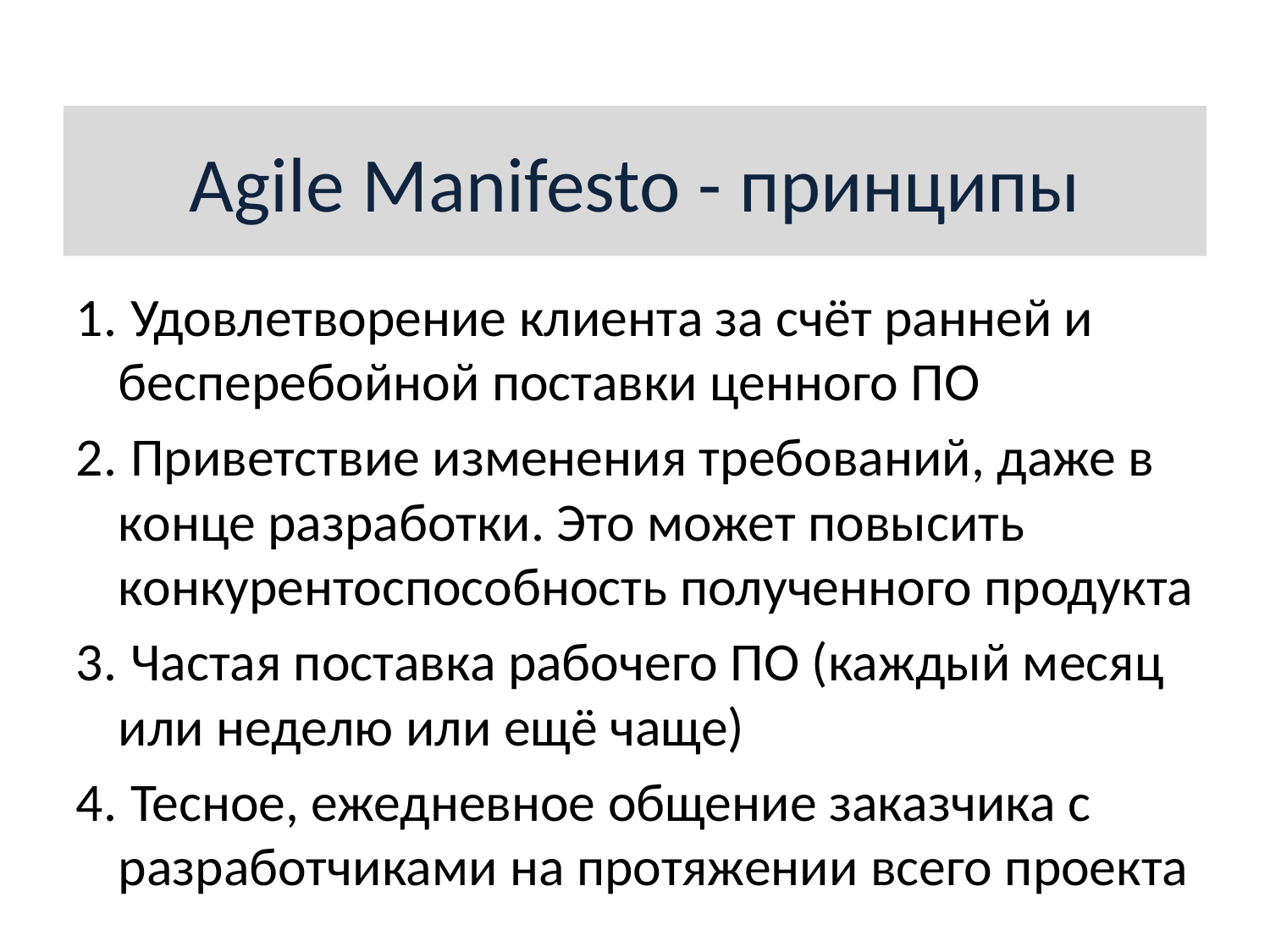

Agile Manifesto - принципы
 Удовлетворение клиента за счёт ранней и бесперебойной поставки ценного ПО
 Приветствие изменения требований, даже в конце разработки. Это может повысить конкурентоспособность полученного продукта
 Частая поставка рабочего ПО (каждый месяц или неделю или ещё чаще)
 Тесное, ежедневное общение заказчика с разработчиками на протяжении всего проекта